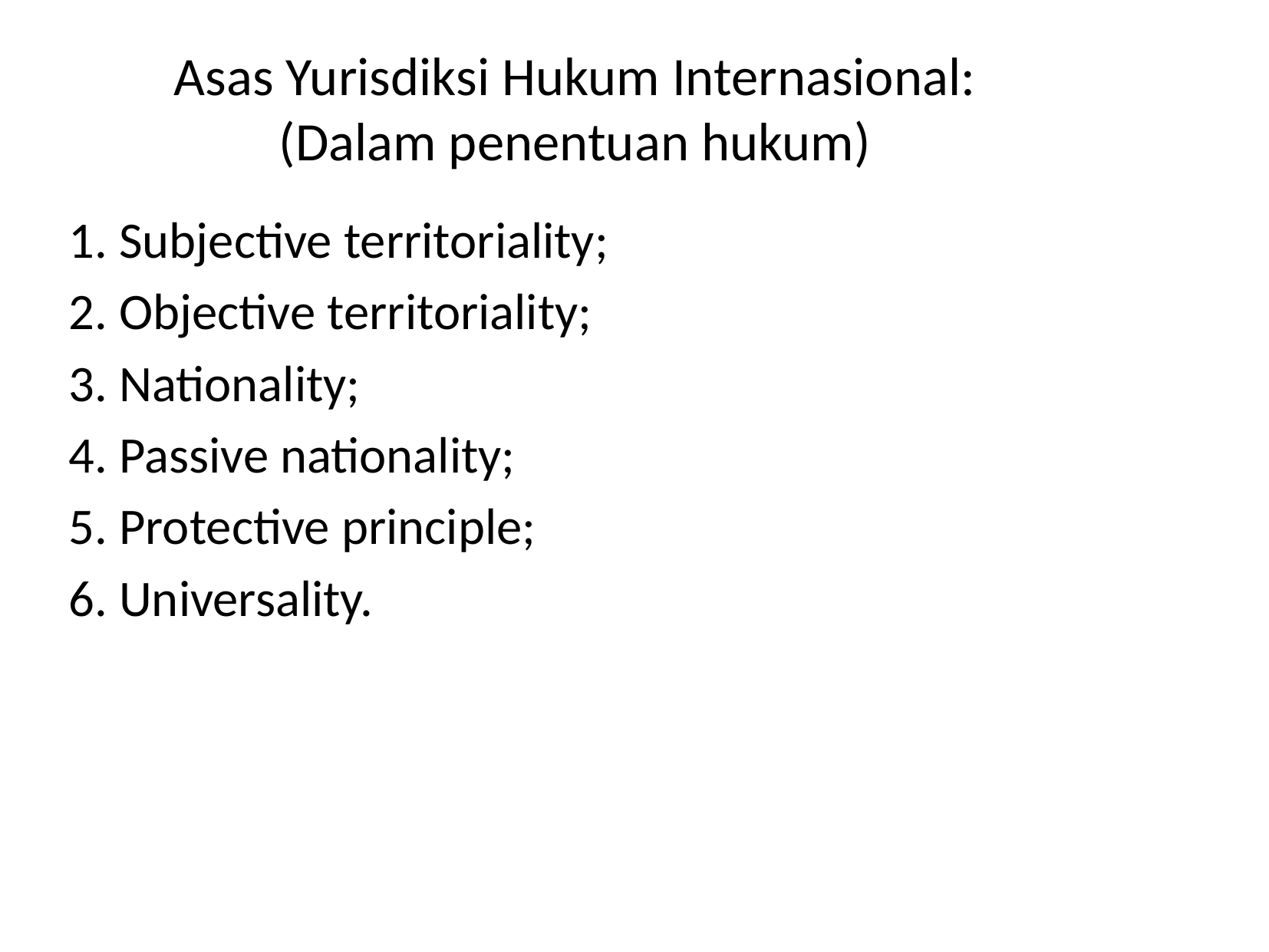

Asas Yurisdiksi Hukum Internasional:
(Dalam penentuan hukum)
1. Subjective territoriality;
2. Objective territoriality;
3. Nationality;
4. Passive nationality;
5. Protective principle;
6. Universality.